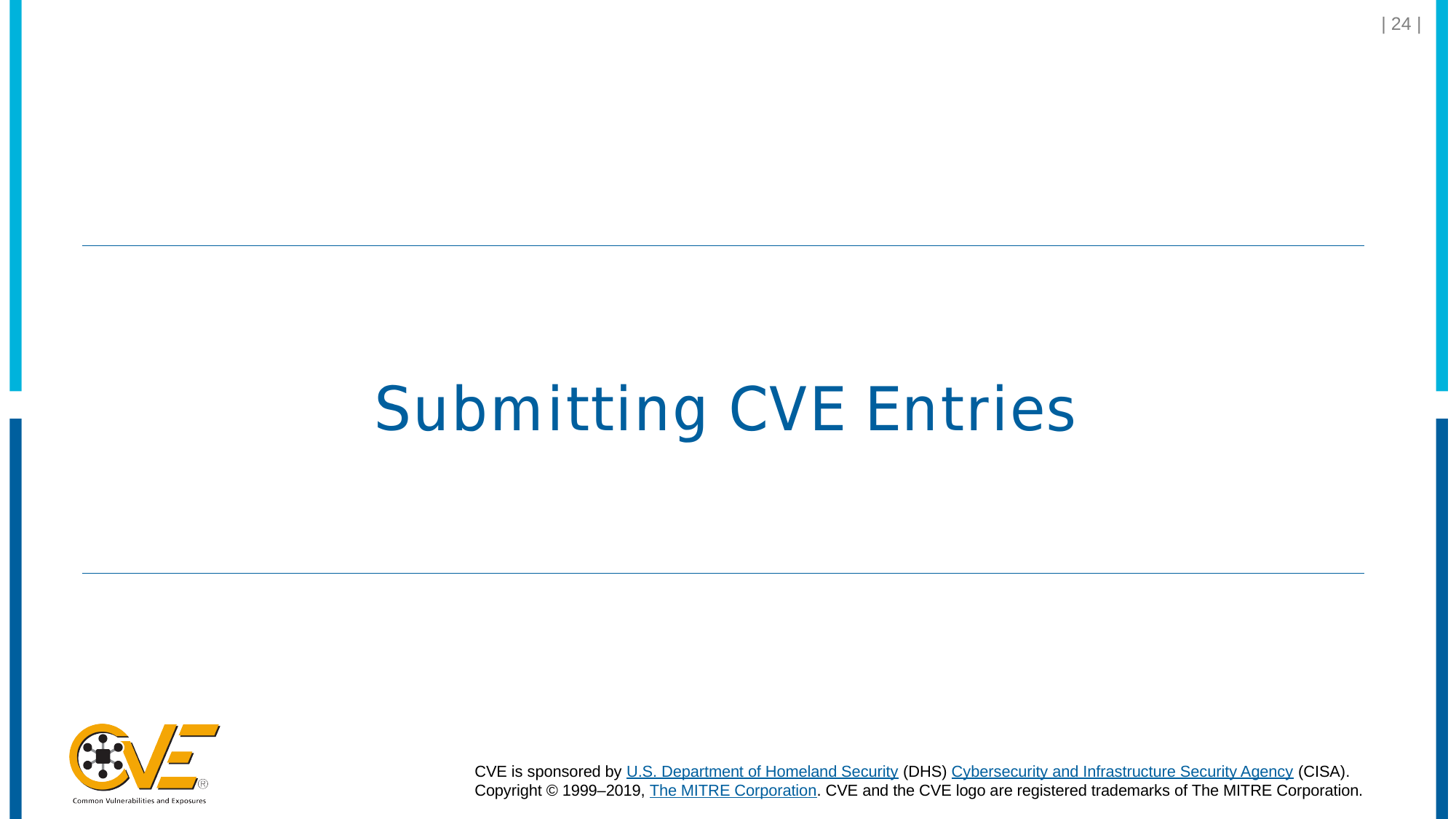

| 24 |
# Submitting CVE Entries